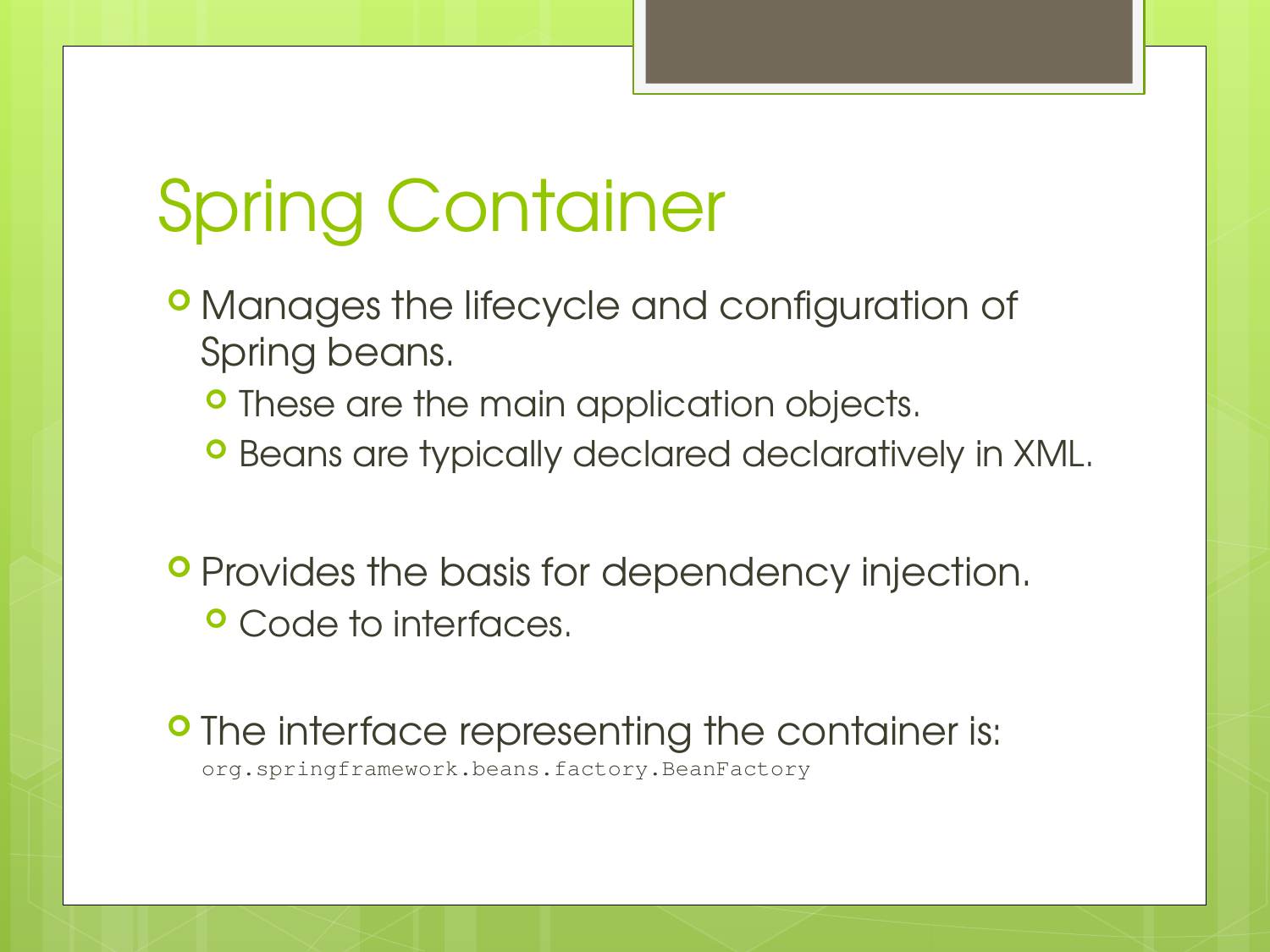

Spring Container
Manages the lifecycle and configuration of Spring beans.
These are the main application objects.
Beans are typically declared declaratively in XML.

Provides the basis for dependency injection.
Code to interfaces.

The interface representing the container is: org.springframework.beans.factory.BeanFactory